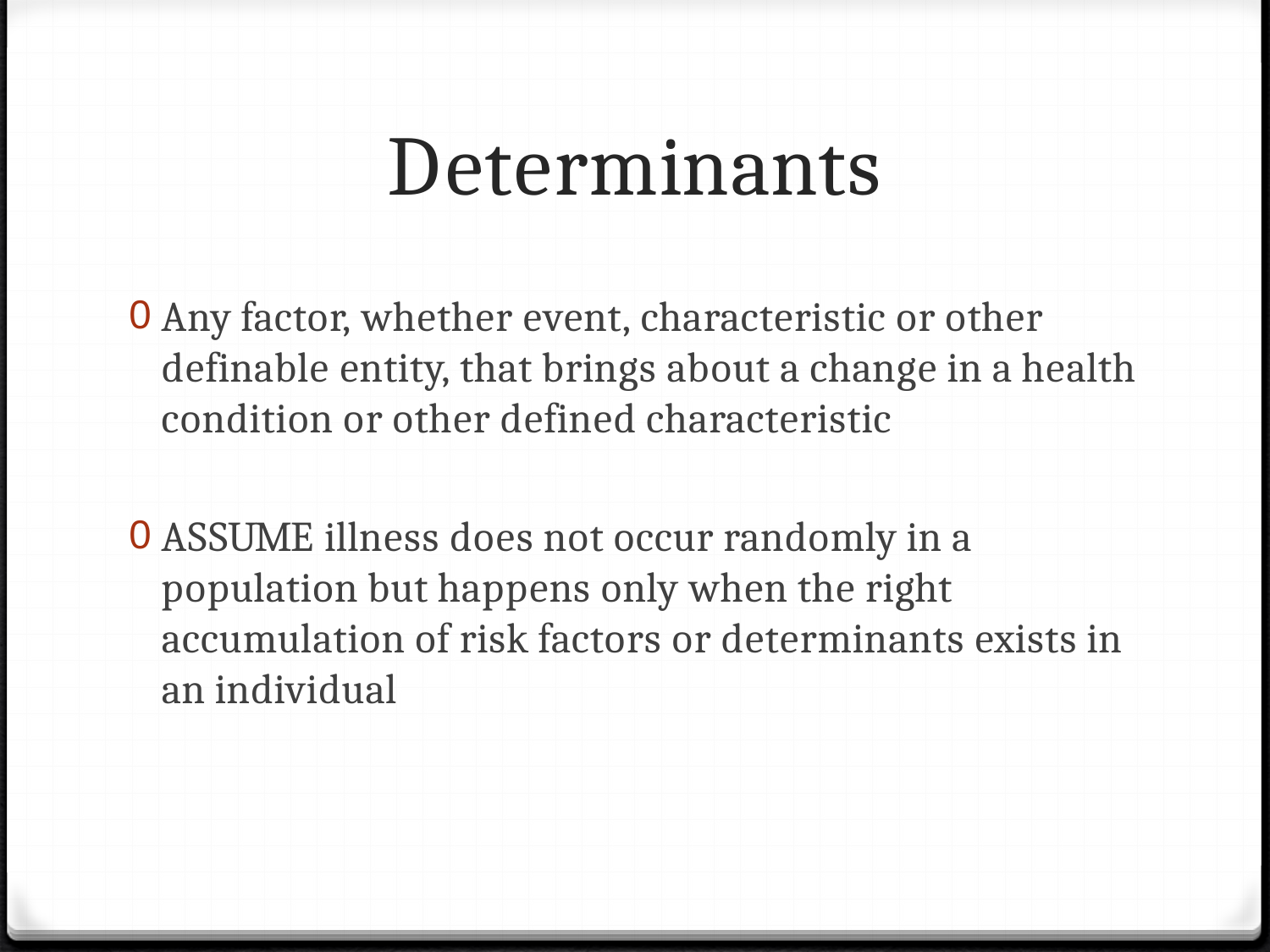

# Determinants
Any factor, whether event, characteristic or other definable entity, that brings about a change in a health condition or other defined characteristic

ASSUME illness does not occur randomly in a population but happens only when the right accumulation of risk factors or determinants exists in an individual